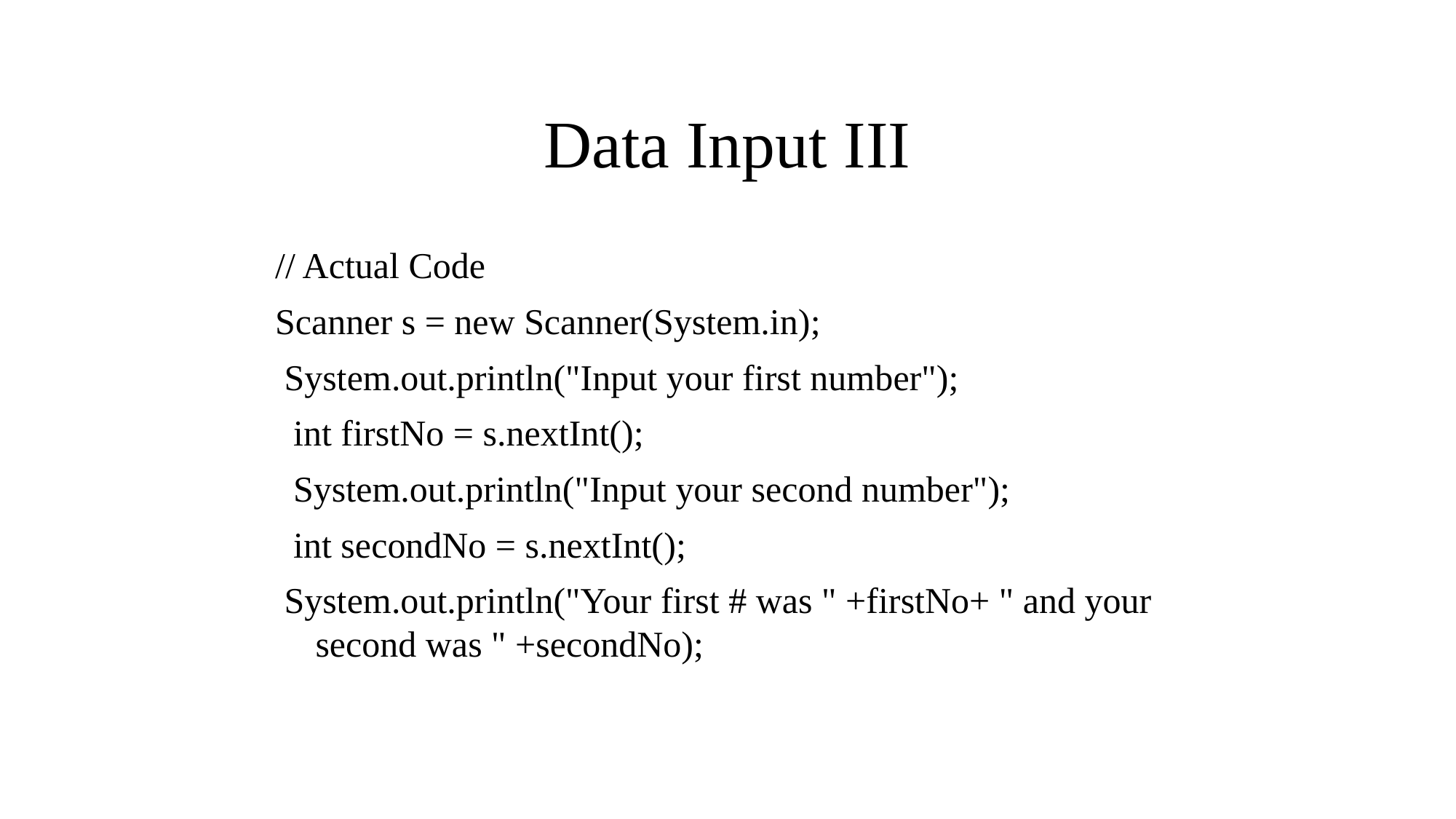

Data Input III
// Actual Code
Scanner s = new Scanner(System.in);
 System.out.println("Input your first number");
  int firstNo = s.nextInt();
  System.out.println("Input your second number");
  int secondNo = s.nextInt();
 System.out.println("Your first # was " +firstNo+ " and your second was " +secondNo);